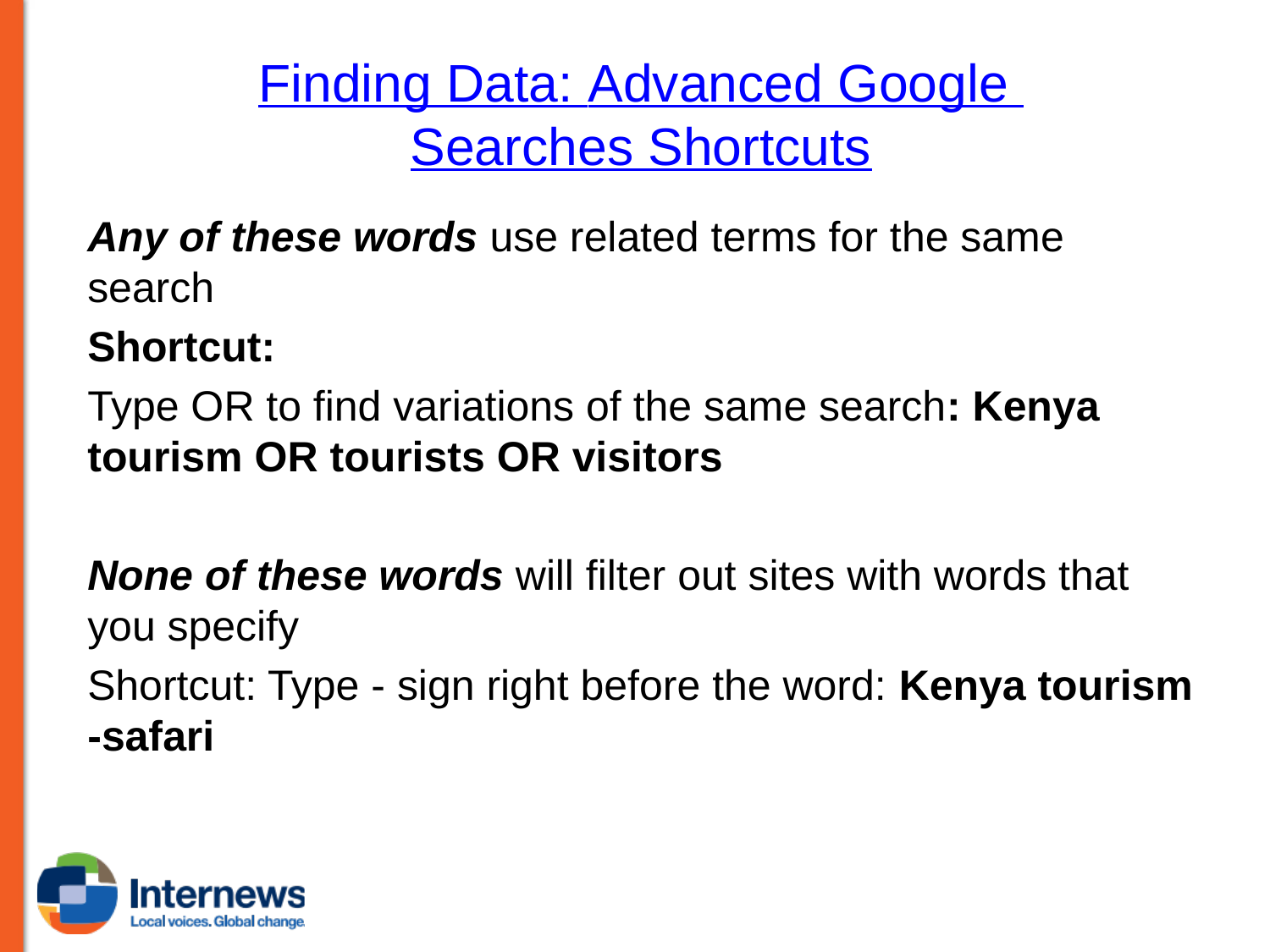

# Finding Data: Advanced Google Searches Shortcuts
Any of these words use related terms for the same search
Shortcut:
Type OR to find variations of the same search: Kenya tourism OR tourists OR visitors

None of these words will filter out sites with words that you specify
Shortcut: Type - sign right before the word: Kenya tourism -safari